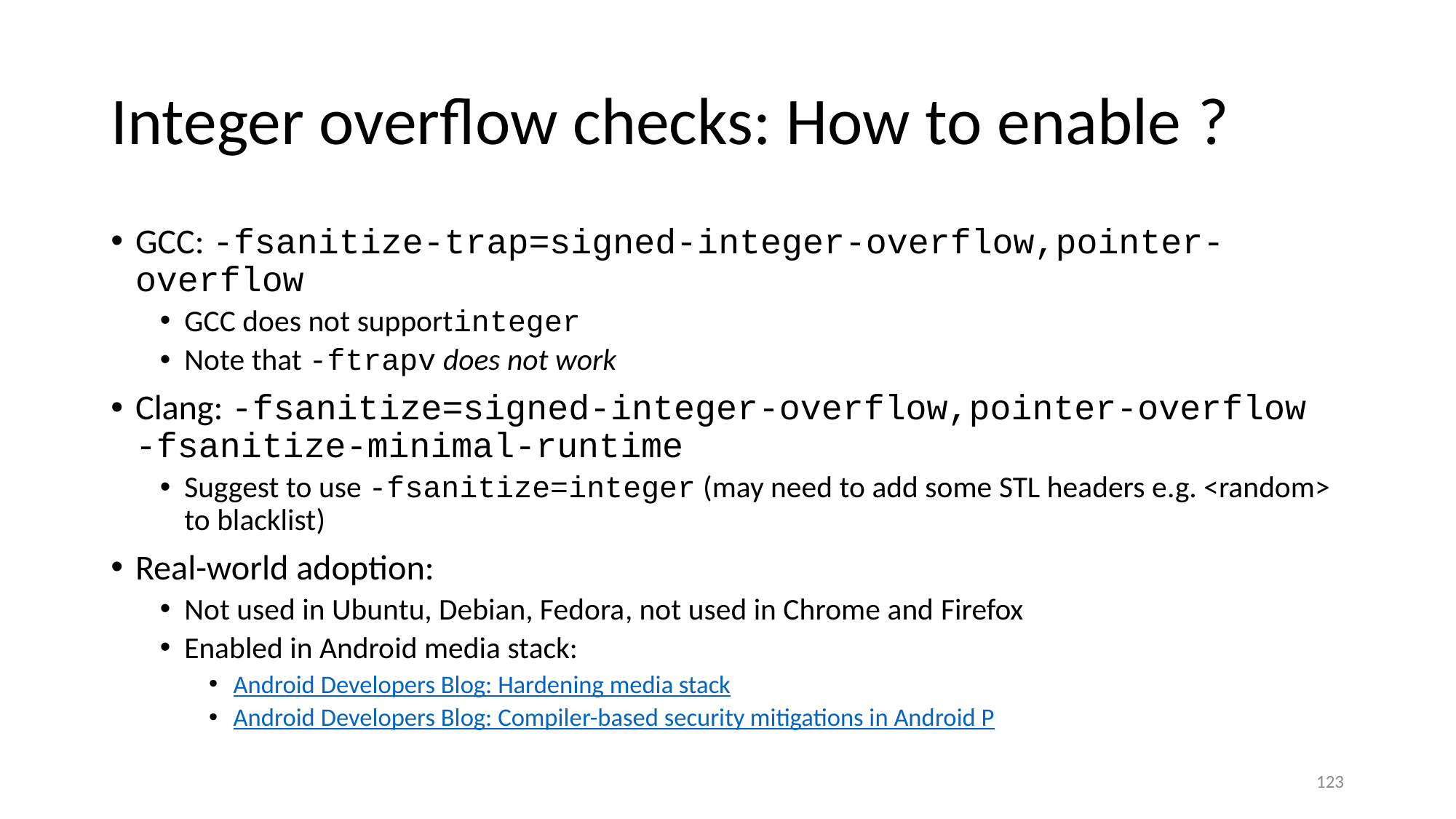

# Integer overflow checks: How to enable ?
GCC: -fsanitize-trap=signed-integer-overflow,pointer-overflow
GCC does not supportinteger
Note that -ftrapv does not work
Clang: -fsanitize=signed-integer-overflow,pointer-overflow -fsanitize-minimal-runtime
Suggest to use -fsanitize=integer (may need to add some STL headers e.g. <random> to blacklist)
Real-world adoption:
Not used in Ubuntu, Debian, Fedora, not used in Chrome and Firefox
Enabled in Android media stack:
Android Developers Blog: Hardening media stack
Android Developers Blog: Compiler-based security mitigations in Android P
123